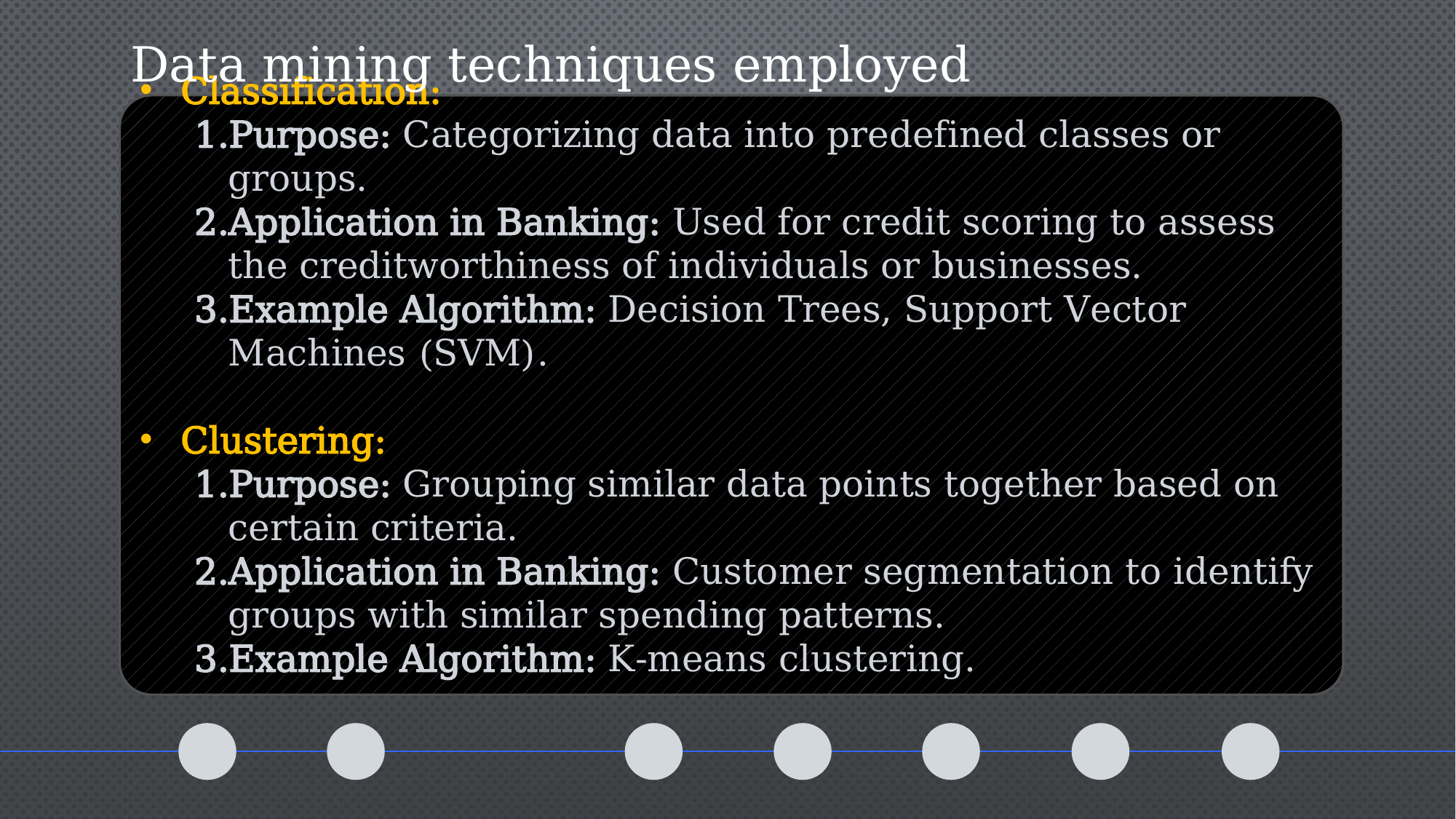

Data mining techniques employed
Classification:
Purpose: Categorizing data into predefined classes or groups.
Application in Banking: Used for credit scoring to assess the creditworthiness of individuals or businesses.
Example Algorithm: Decision Trees, Support Vector Machines (SVM).

Clustering:
Purpose: Grouping similar data points together based on certain criteria.
Application in Banking: Customer segmentation to identify groups with similar spending patterns.
Example Algorithm: K-means clustering.